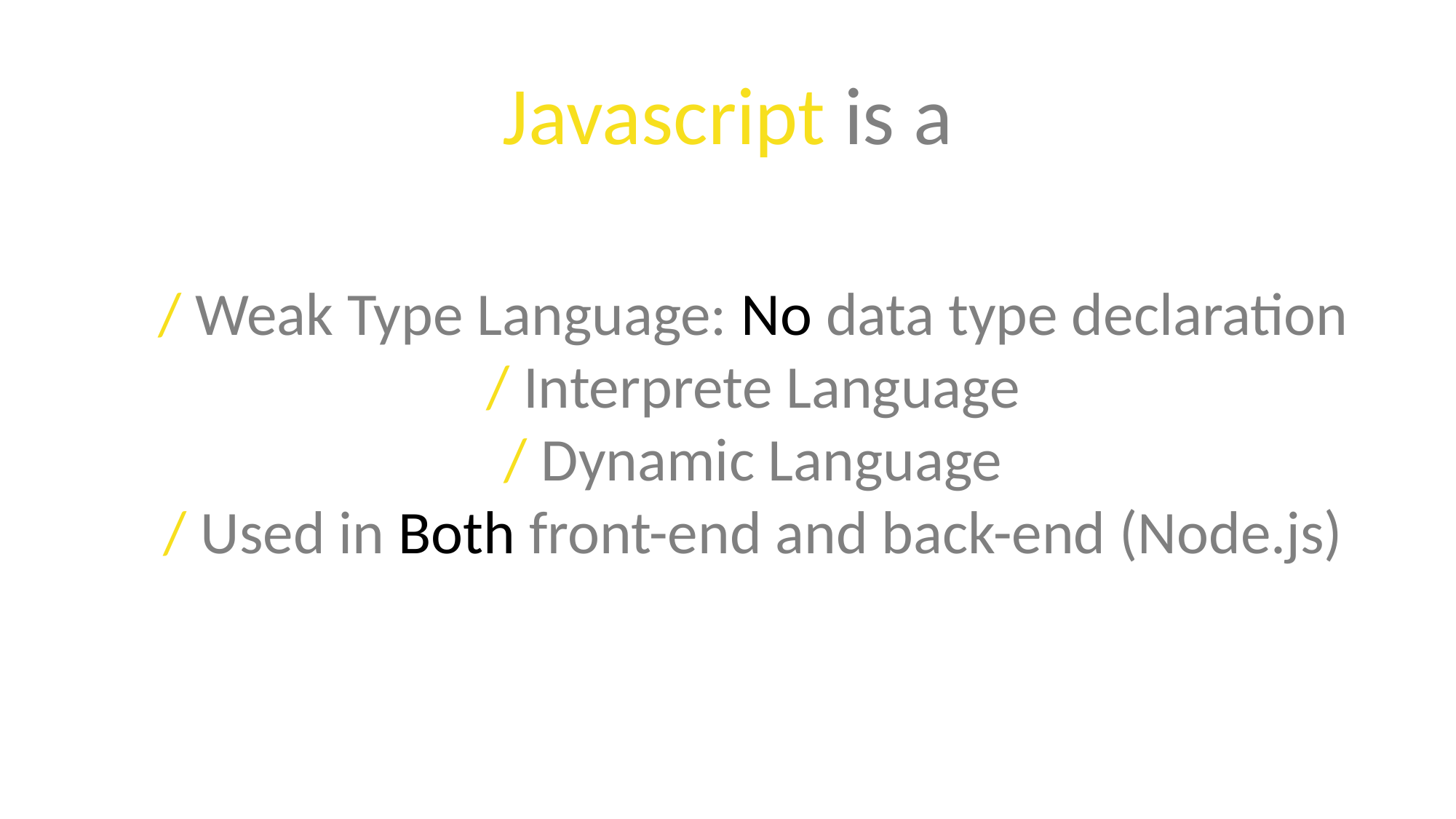

Javascript is a
/ Weak Type Language: No data type declaration
/ Interprete Language
/ Dynamic Language
/ Used in Both front-end and back-end (Node.js)